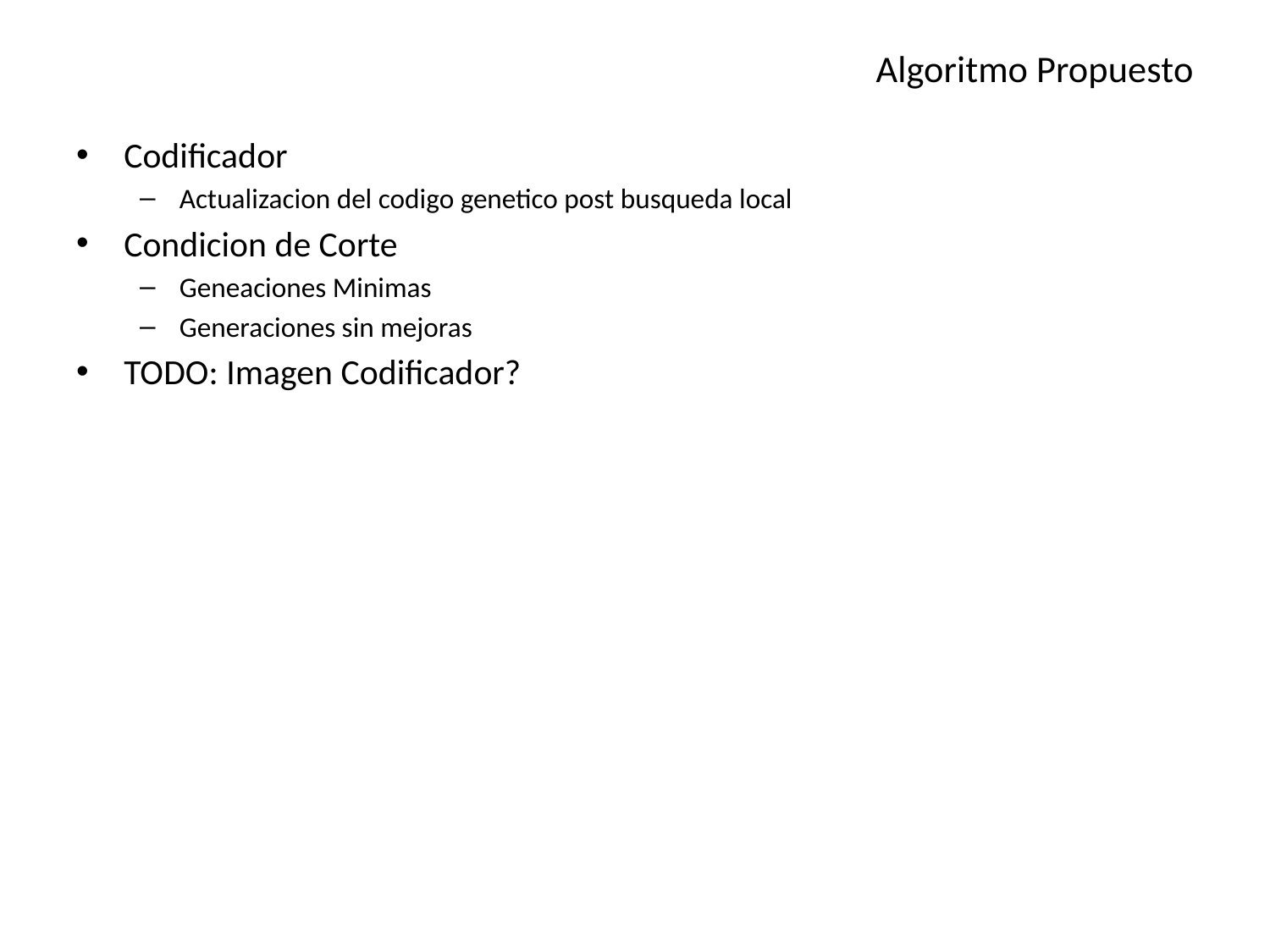

# Algoritmo Propuesto
Codificador
Actualizacion del codigo genetico post busqueda local
Condicion de Corte
Geneaciones Minimas
Generaciones sin mejoras
TODO: Imagen Codificador?